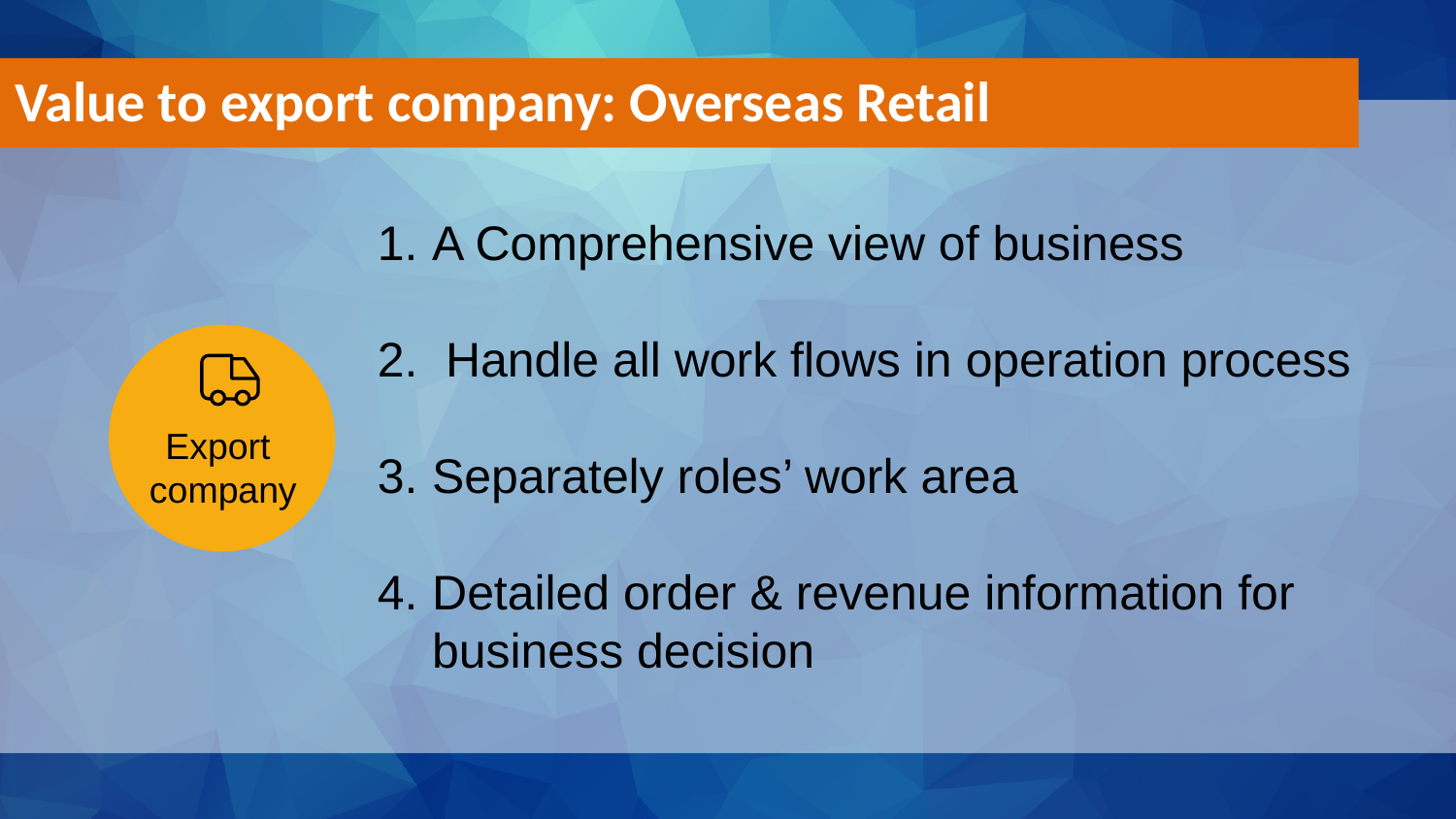

Value to export company: Overseas Retail

A Comprehensive view of business

 Handle all work flows in operation process

Separately roles’ work area

Detailed order & revenue information for business decision

Export
company